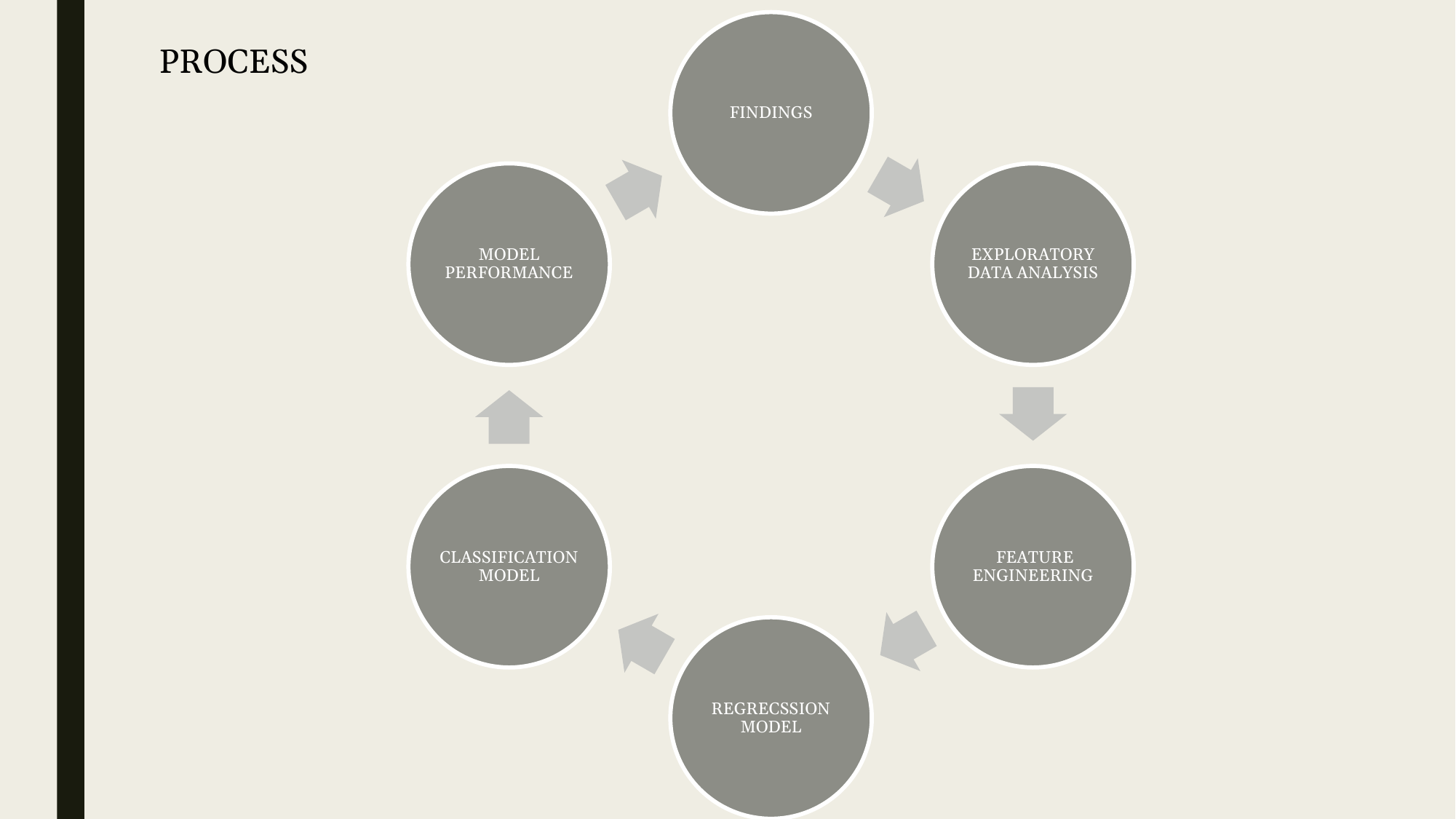

FINDINGS

EXPLORATORY DATA ANALYSIS

 FEATURE ENGINEERING

REGRECSSION MODEL

CLASSIFICATION MODEL

MODEL PERFORMANCE

PROCESS